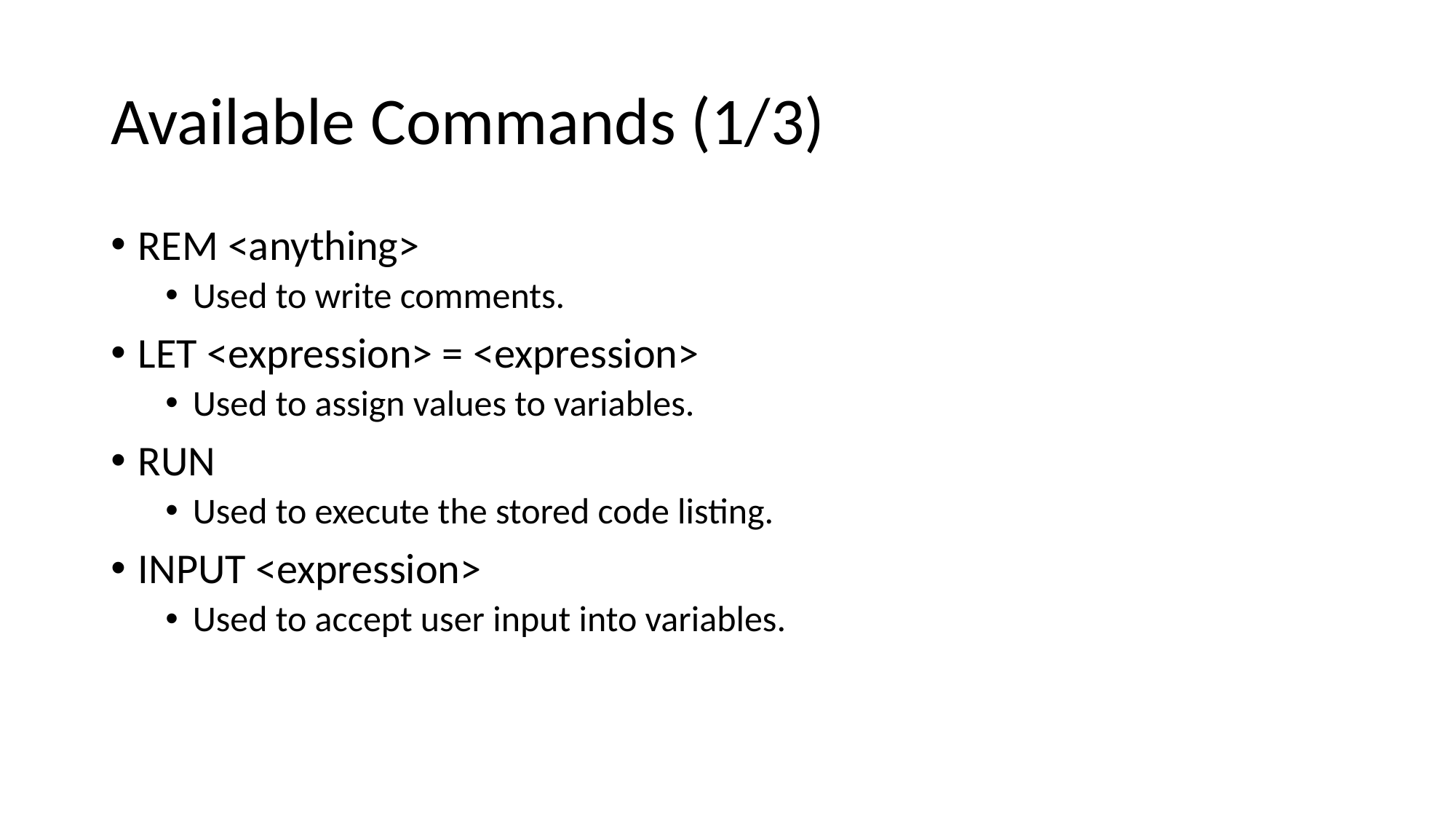

# Available Commands (1/3)
REM <anything>
Used to write comments.
LET <expression> = <expression>
Used to assign values to variables.
RUN
Used to execute the stored code listing.
INPUT <expression>
Used to accept user input into variables.